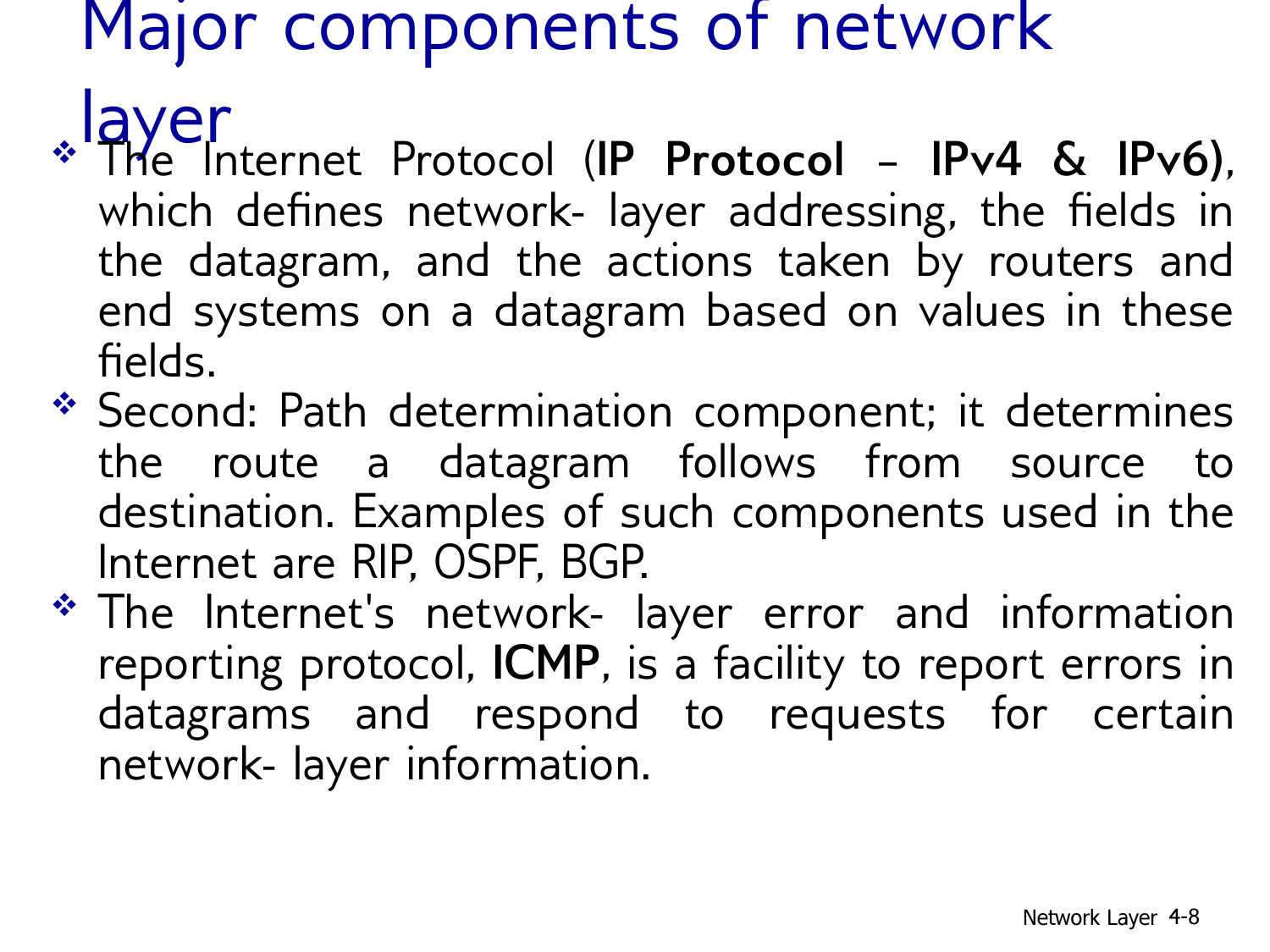

# Major components of network layer
The Internet Protocol (IP Protocol – IPv4 & IPv6), which defines network- layer addressing, the fields in the datagram, and the actions taken by routers and end systems on a datagram based on values in these fields.
Second: Path determination component; it determines the route a datagram follows from source to destination. Examples of such components used in the Internet are RIP, OSPF, BGP.
The Internet's network- layer error and information reporting protocol, ICMP, is a facility to report errors in datagrams and respond to requests for certain network- layer information.
4-8
Network Layer